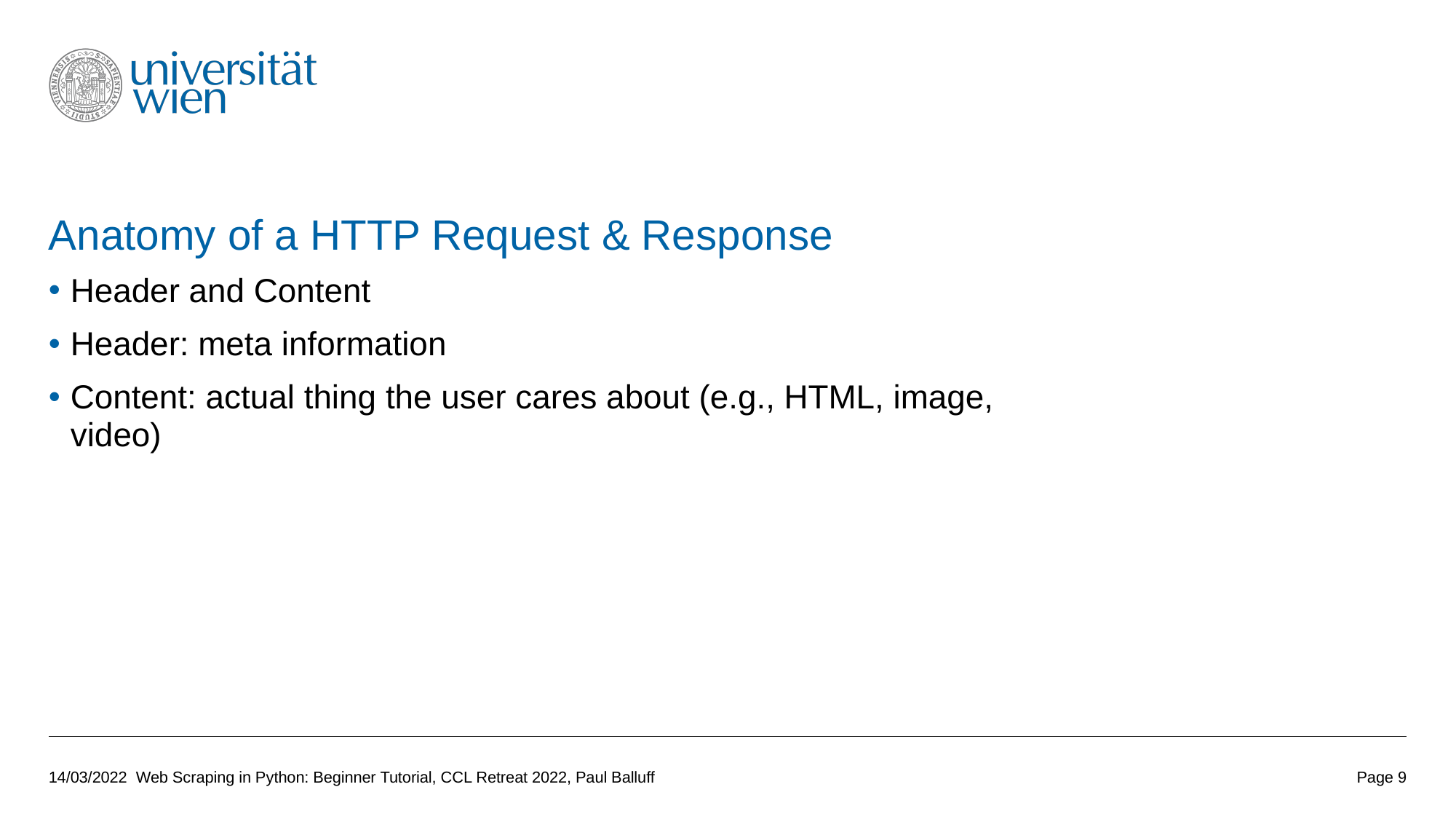

# Anatomy of a HTTP Request & Response
Header and Content
Header: meta information
Content: actual thing the user cares about (e.g., HTML, image, video)
14/03/2022
Web Scraping in Python: Beginner Tutorial, CCL Retreat 2022, Paul Balluff
Page 9